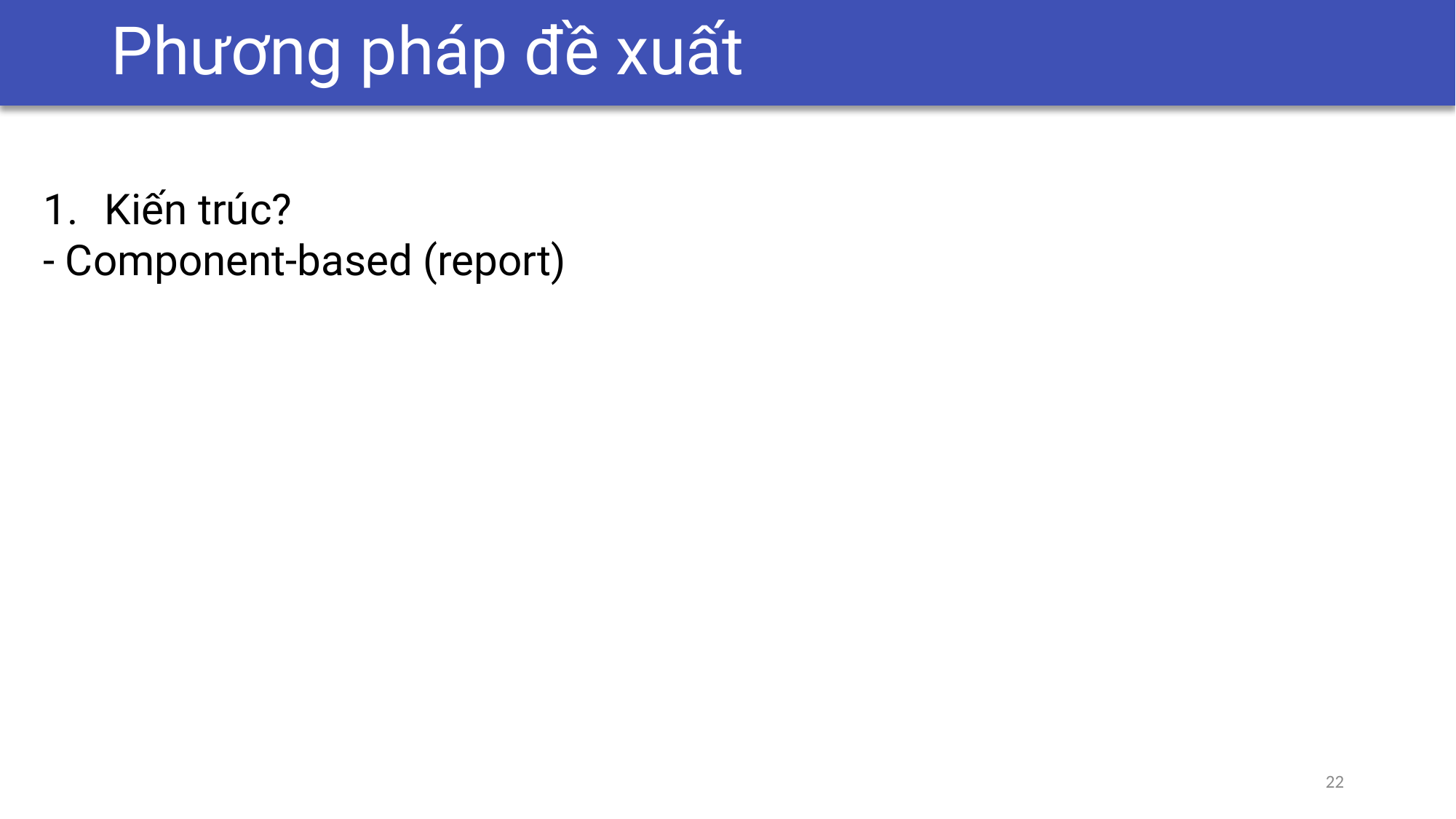

# Bài toán đặt ra
Phương pháp đề xuất
Kiến trúc?
- Component-based (report)
22